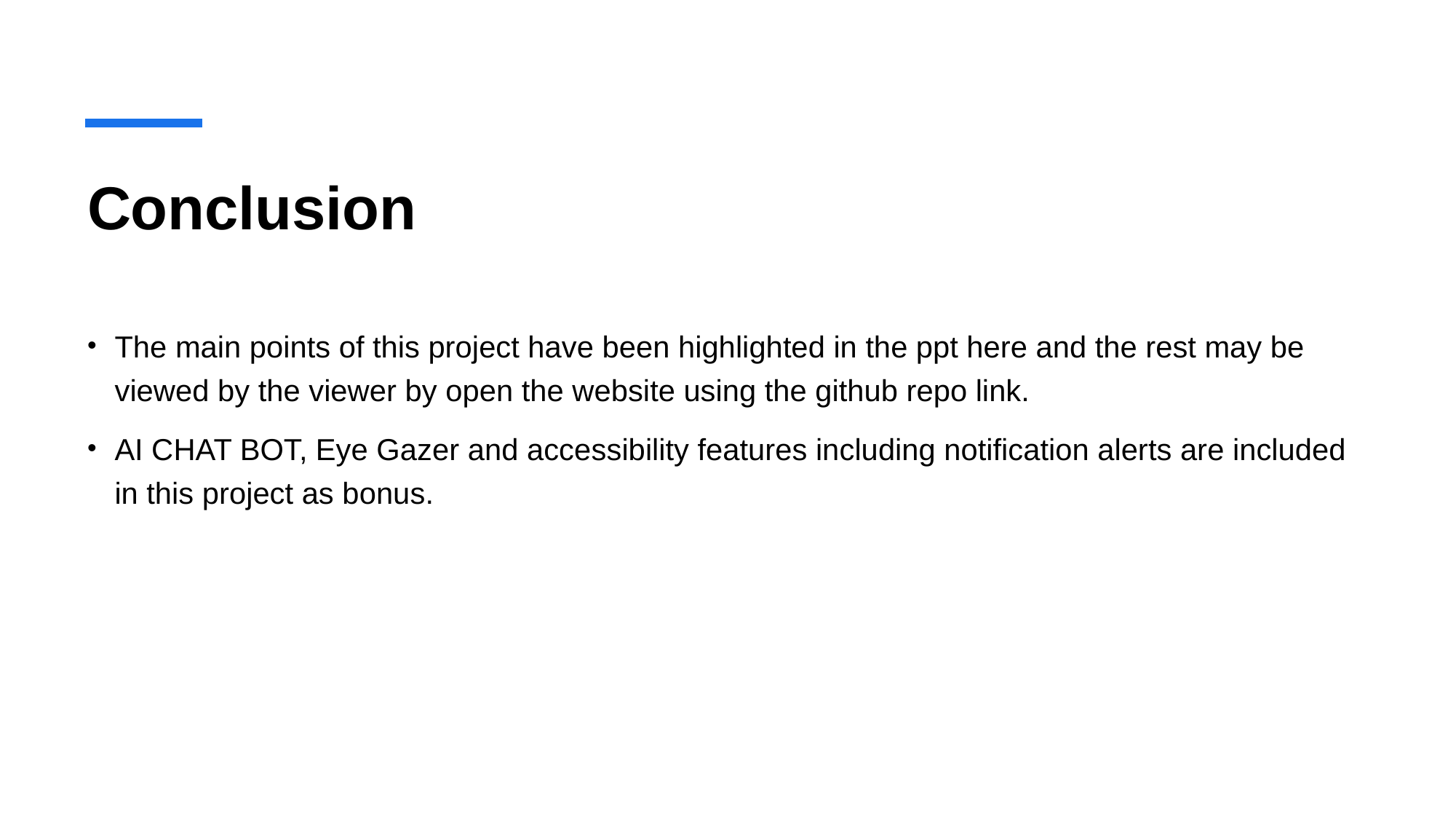

# Conclusion
The main points of this project have been highlighted in the ppt here and the rest may be viewed by the viewer by open the website using the github repo link.
AI CHAT BOT, Eye Gazer and accessibility features including notification alerts are included in this project as bonus.